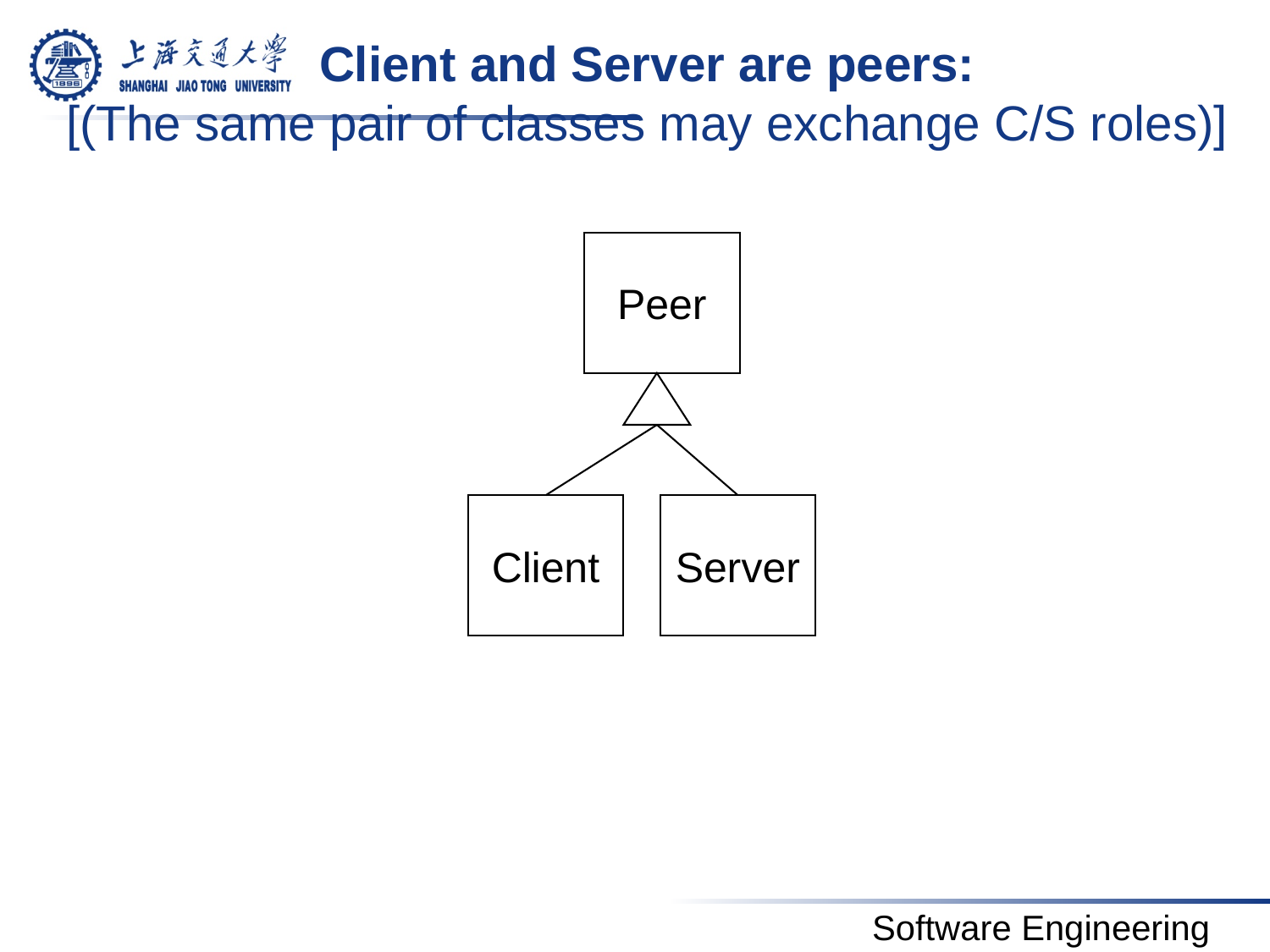

# Client and Server are peers: [(The same pair of classes may exchange C/S roles)]
Peer

Client
Server